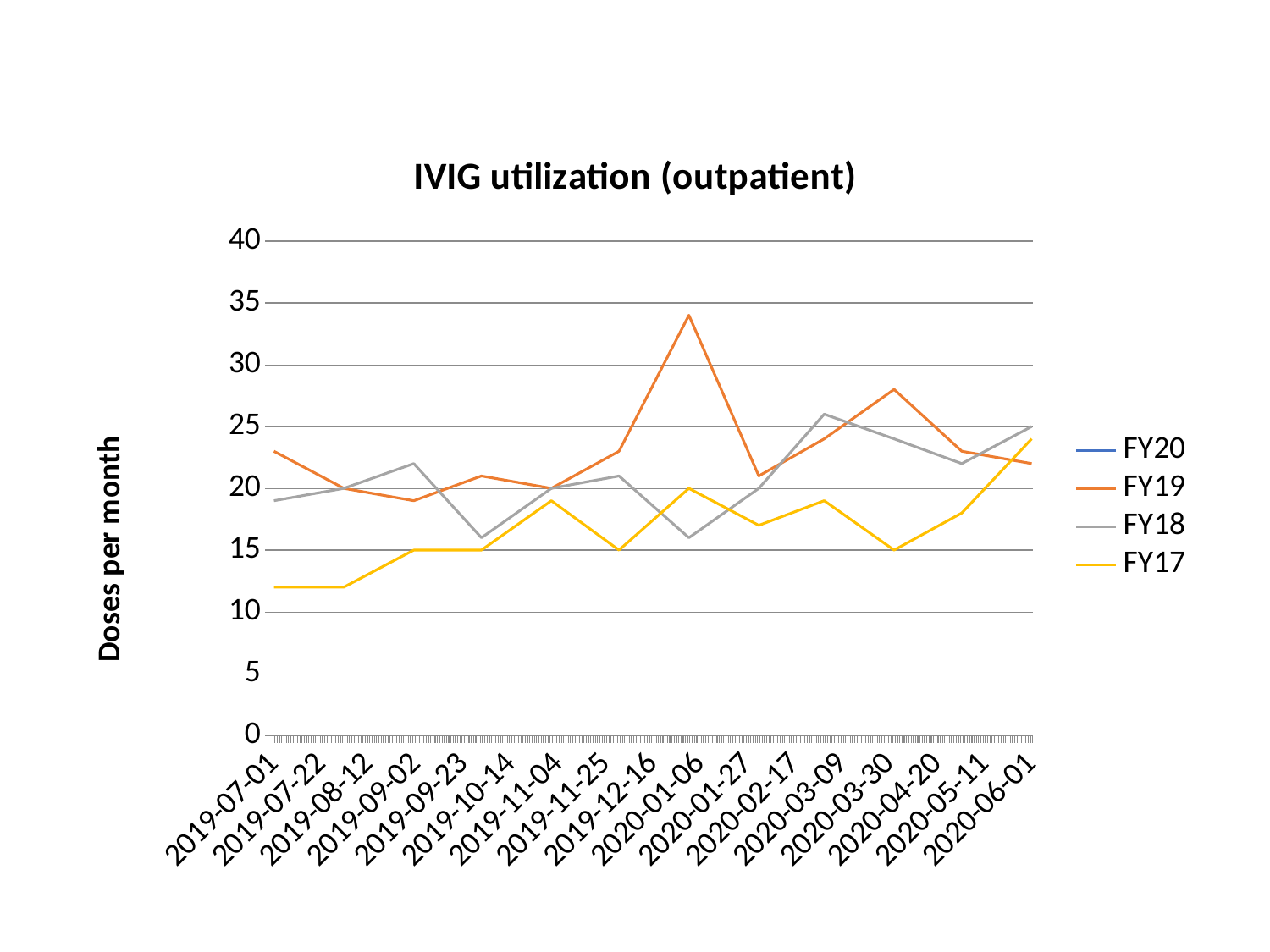

### Chart: IVIG utilization (outpatient)

| Category | FY20 | FY19 | FY18 | FY17 |
|---|---|---|---|---|
| 43647.0 | 23.0 | 23.0 | 19.0 | 12.0 |
| 43678.0 | None | 20.0 | 20.0 | 12.0 |
| 43709.0 | None | 19.0 | 22.0 | 15.0 |
| 43739.0 | None | 21.0 | 16.0 | 15.0 |
| 43770.0 | None | 20.0 | 20.0 | 19.0 |
| 43800.0 | None | 23.0 | 21.0 | 15.0 |
| 43831.0 | None | 34.0 | 16.0 | 20.0 |
| 43862.0 | None | 21.0 | 20.0 | 17.0 |
| 43891.0 | None | 24.0 | 26.0 | 19.0 |
| 43922.0 | None | 28.0 | 24.0 | 15.0 |
| 43952.0 | None | 23.0 | 22.0 | 18.0 |
| 43983.0 | None | 22.0 | 25.0 | 24.0 |